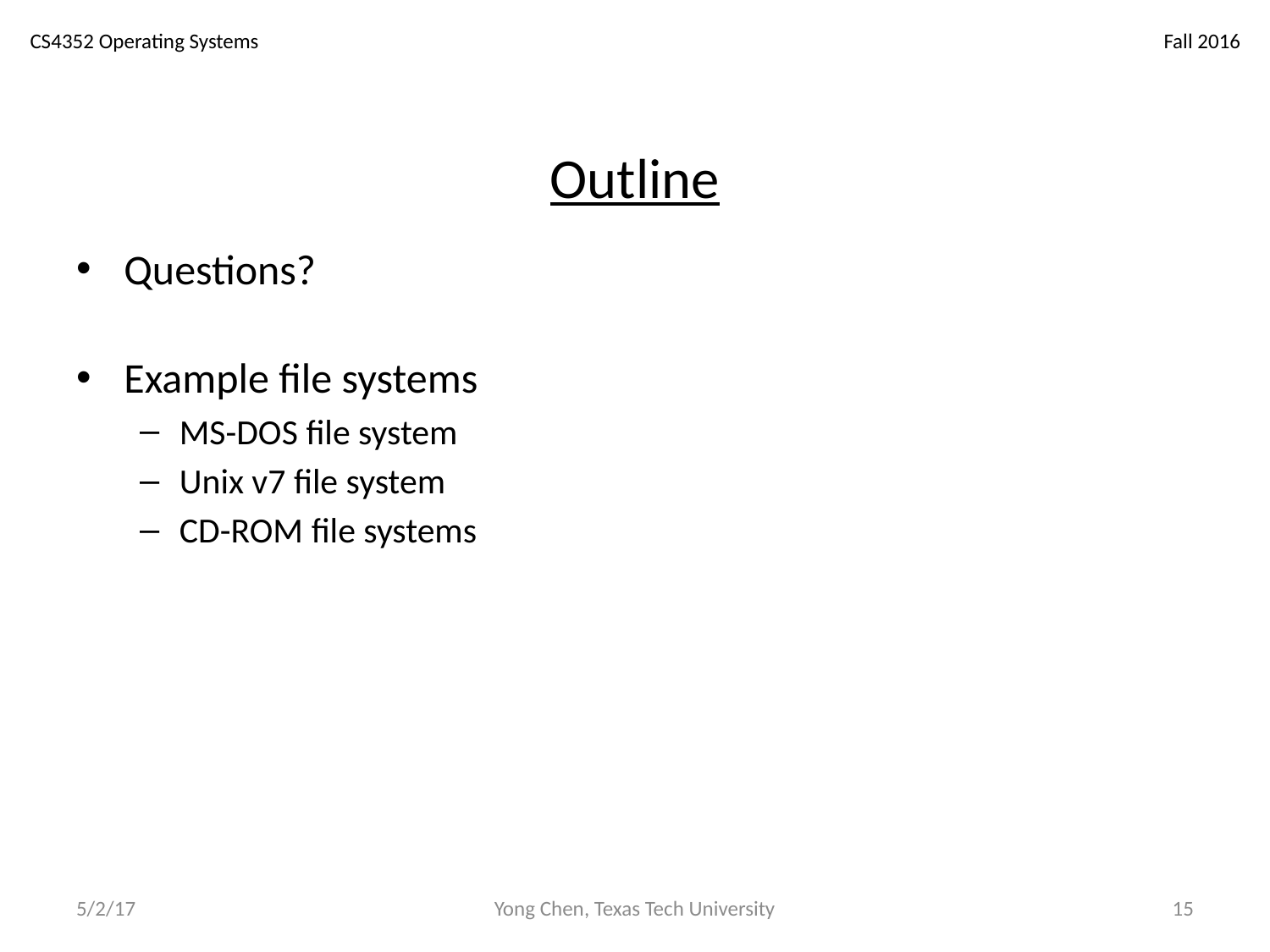

# Outline
Questions?

Example file systems
MS-DOS file system
Unix v7 file system
CD-ROM file systems

5/2/17
Yong Chen, Texas Tech University
15